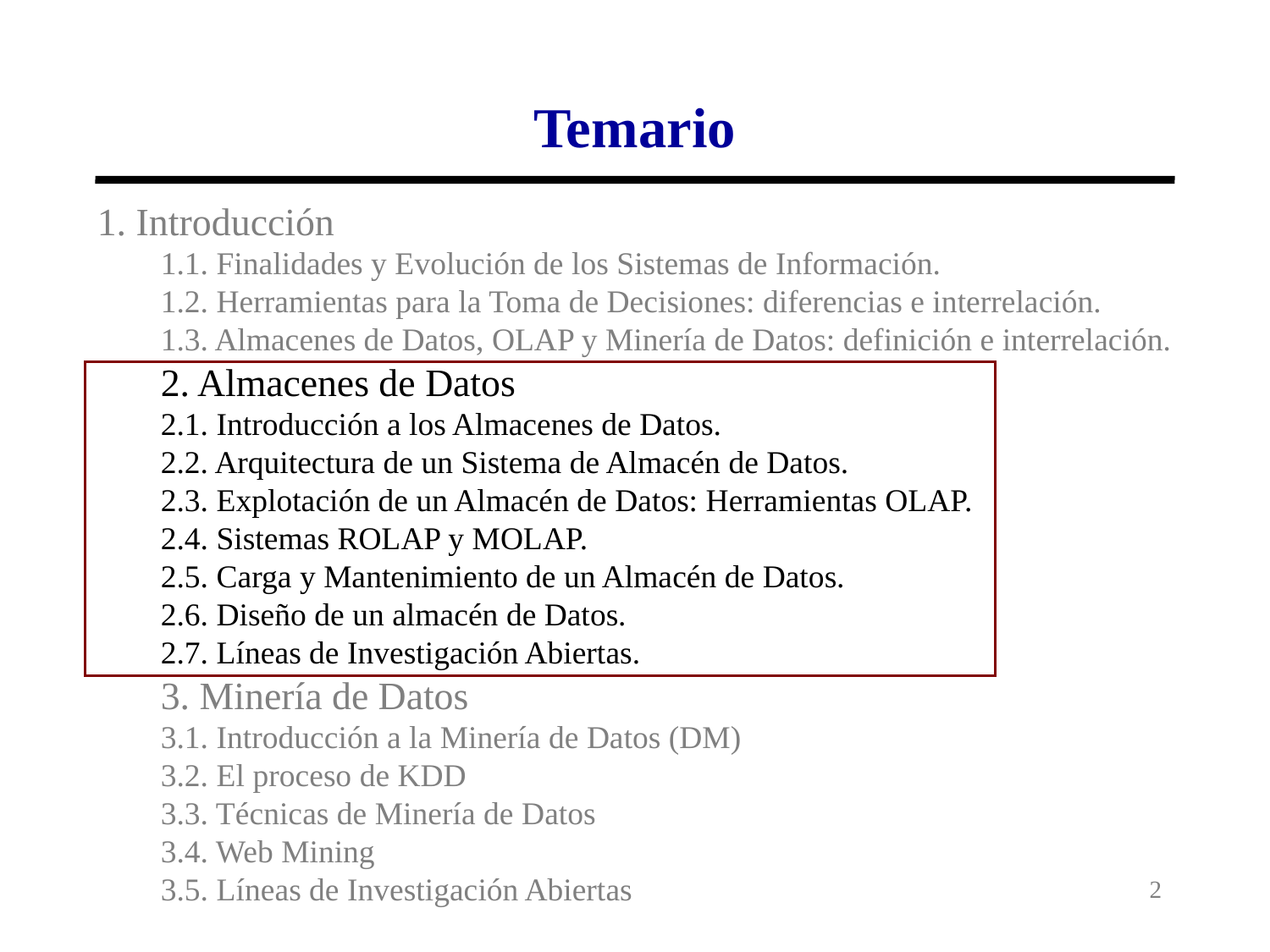

# Temario
1. Introducción
1.1. Finalidades y Evolución de los Sistemas de Información.
1.2. Herramientas para la Toma de Decisiones: diferencias e interrelación.
1.3. Almacenes de Datos, OLAP y Minería de Datos: definición e interrelación.
2. Almacenes de Datos
2.1. Introducción a los Almacenes de Datos.
2.2. Arquitectura de un Sistema de Almacén de Datos.
2.3. Explotación de un Almacén de Datos: Herramientas OLAP.
2.4. Sistemas ROLAP y MOLAP.
2.5. Carga y Mantenimiento de un Almacén de Datos.
2.6. Diseño de un almacén de Datos.
2.7. Líneas de Investigación Abiertas.
3. Minería de Datos
3.1. Introducción a la Minería de Datos (DM)
3.2. El proceso de KDD
3.3. Técnicas de Minería de Datos
3.4. Web Mining
3.5. Líneas de Investigación Abiertas

2